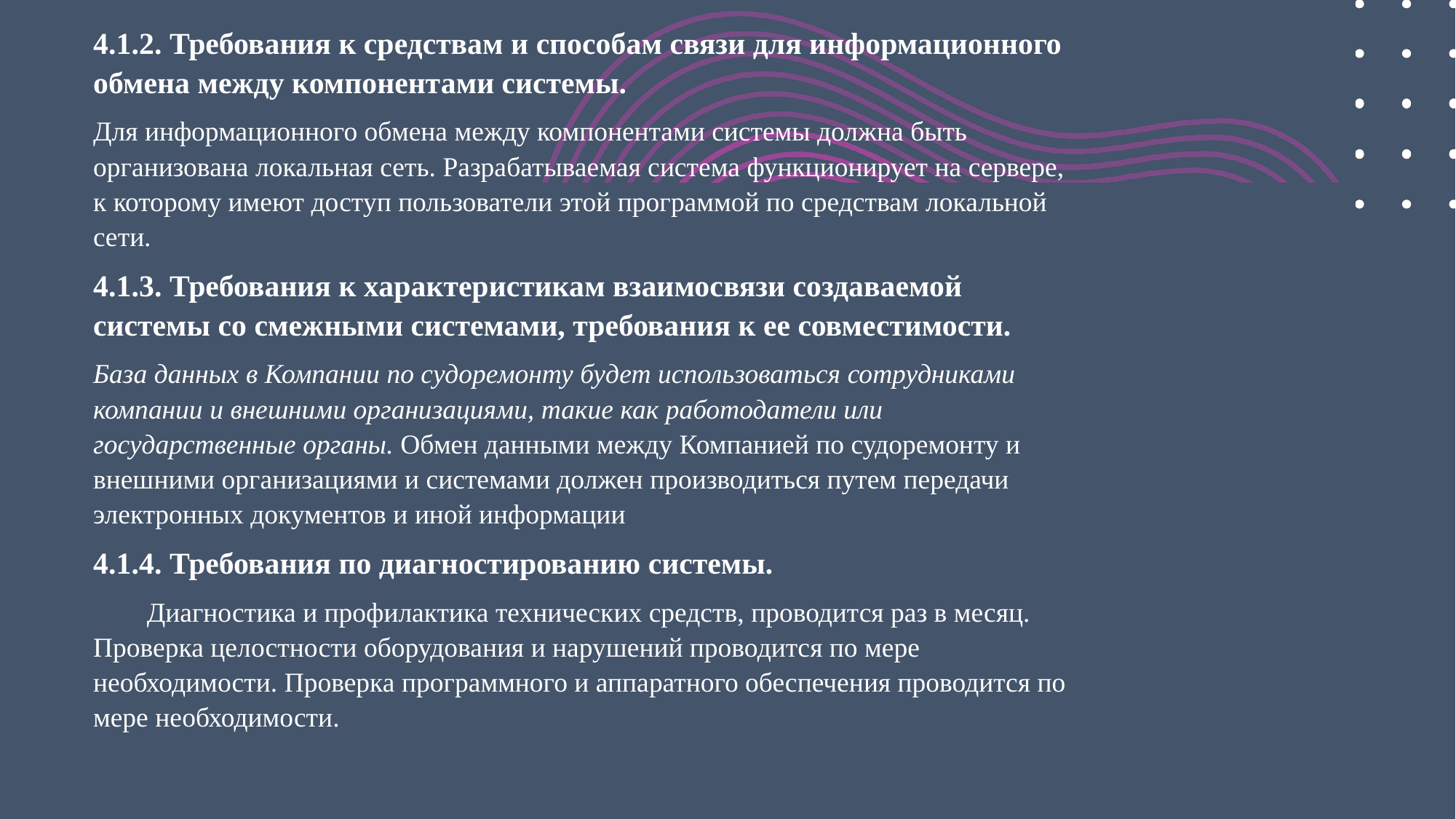

4.1.2. Требования к средствам и способам связи для информационного обмена между компонентами системы.
Для информационного обмена между компонентами системы должна быть организована локальная сеть. Разрабатываемая система функционирует на сервере, к которому имеют доступ пользователи этой программой по средствам локальной сети.
4.1.3. Требования к характеристикам взаимосвязи создаваемой системы со смежными системами, требования к ее совместимости.
База данных в Компании по судоремонту будет использоваться сотрудниками компании и внешними организациями, такие как работодатели или государственные органы. Обмен данными между Компанией по судоремонту и внешними организациями и системами должен производиться путем передачи электронных документов и иной информации
4.1.4. Требования по диагностированию системы.
Диагностика и профилактика технических средств, проводится раз в месяц. Проверка целостности оборудования и нарушений проводится по мере необходимости. Проверка программного и аппаратного обеспечения проводится по мере необходимости.